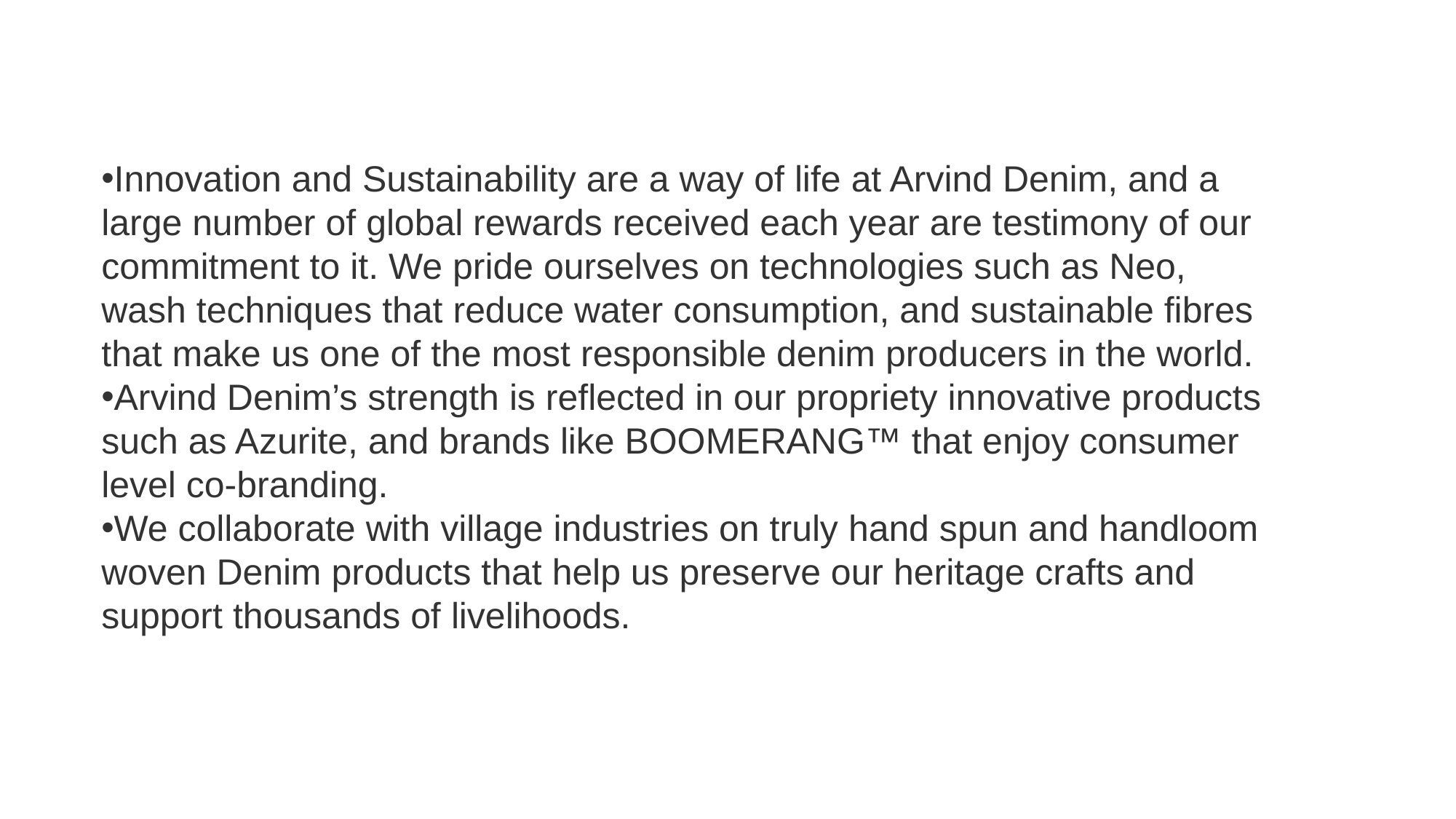

Innovation and Sustainability are a way of life at Arvind Denim, and a large number of global rewards received each year are testimony of our commitment to it. We pride ourselves on technologies such as Neo, wash techniques that reduce water consumption, and sustainable fibres that make us one of the most responsible denim producers in the world.
Arvind Denim’s strength is reflected in our propriety innovative products such as Azurite, and brands like BOOMERANG™ that enjoy consumer level co-branding.
We collaborate with village industries on truly hand spun and handloom woven Denim products that help us preserve our heritage crafts and support thousands of livelihoods.